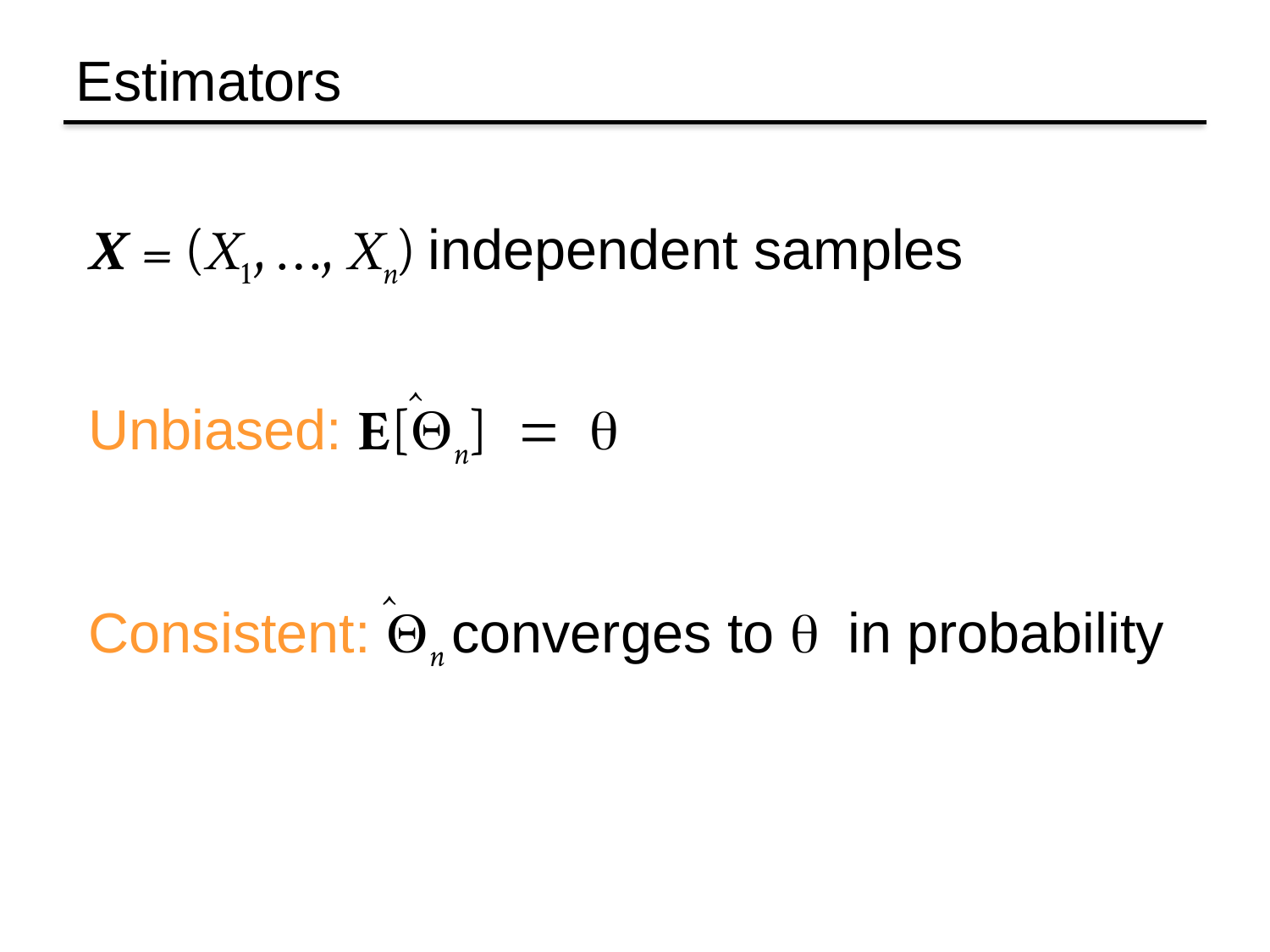

# Estimators
X = (X1, …, Xn) independent samples
^
Unbiased: E[Θn] = θ
^
Consistent: Θn converges to θ in probability